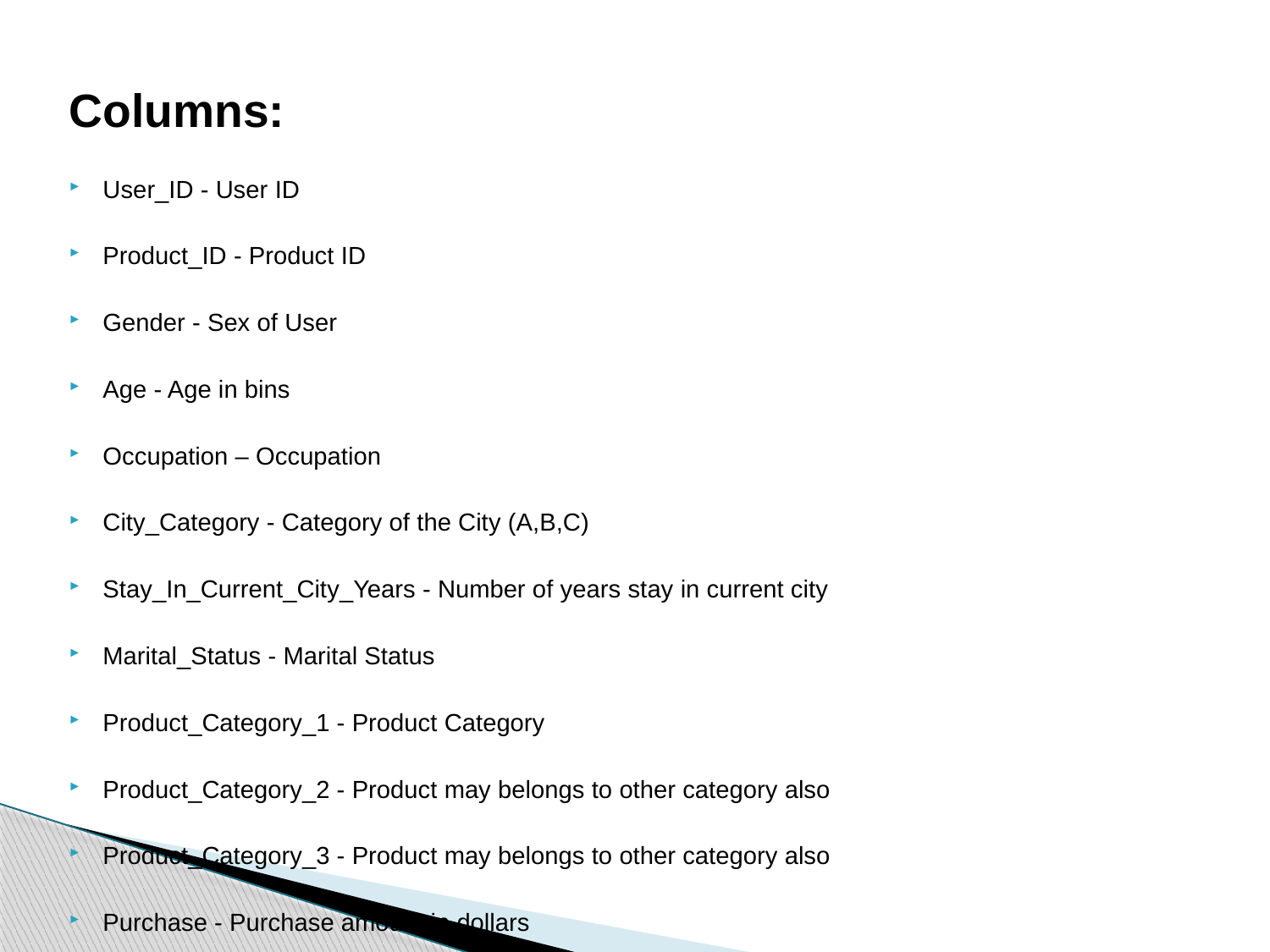

Columns:

User_ID - User ID

Product_ID - Product ID

Gender - Sex of User

Age - Age in bins

Occupation – Occupation

City_Category - Category of the City (A,B,C)

Stay_In_Current_City_Years - Number of years stay in current city

Marital_Status - Marital Status

Product_Category_1 - Product Category

Product_Category_2 - Product may belongs to other category also

Product_Category_3 - Product may belongs to other category also

Purchase - Purchase amount in dollars